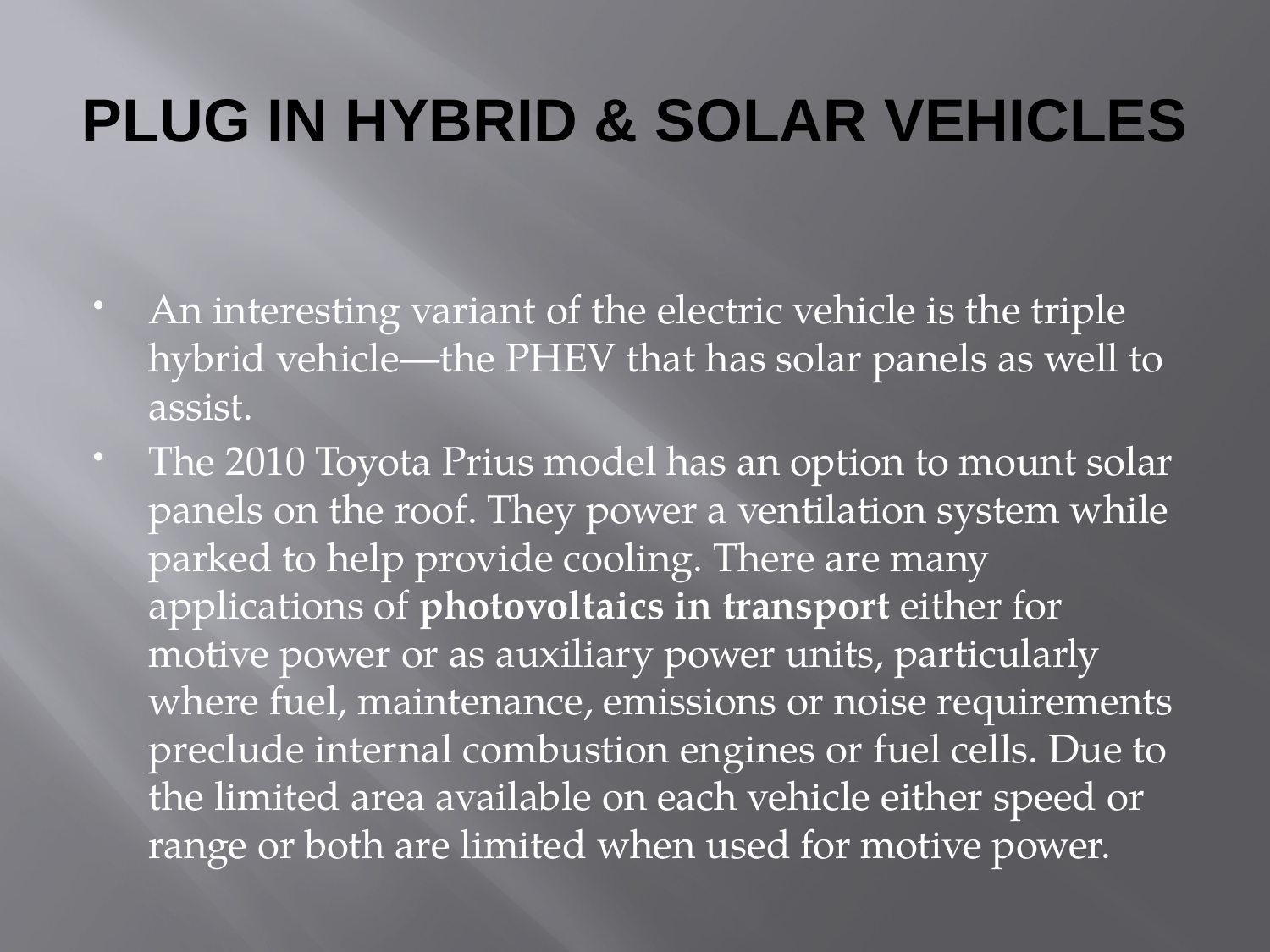

# PLUG IN HYBRID & SOLAR VEHICLES

An interesting variant of the electric vehicle is the triple hybrid vehicle—the PHEV that has solar panels as well to assist.
The 2010 Toyota Prius model has an option to mount solar panels on the roof. They power a ventilation system while parked to help provide cooling. There are many applications of photovoltaics in transport either for motive power or as auxiliary power units, particularly where fuel, maintenance, emissions or noise requirements preclude internal combustion engines or fuel cells. Due to the limited area available on each vehicle either speed or range or both are limited when used for motive power.